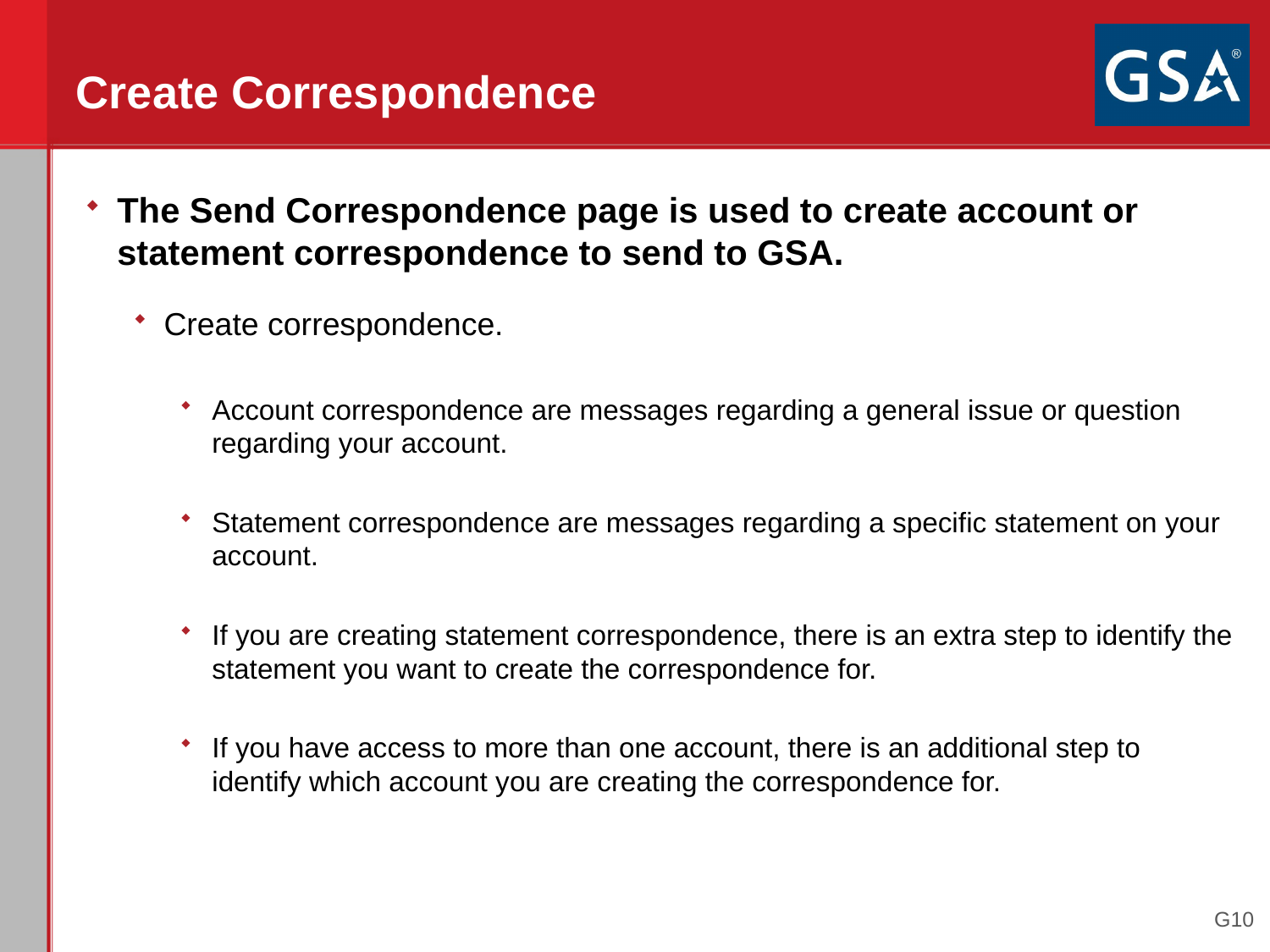

# Create Correspondence
The Send Correspondence page is used to create account or statement correspondence to send to GSA.

Create correspondence.

Account correspondence are messages regarding a general issue or question regarding your account.

Statement correspondence are messages regarding a specific statement on your account.

If you are creating statement correspondence, there is an extra step to identify the statement you want to create the correspondence for.

If you have access to more than one account, there is an additional step to identify which account you are creating the correspondence for.
G10